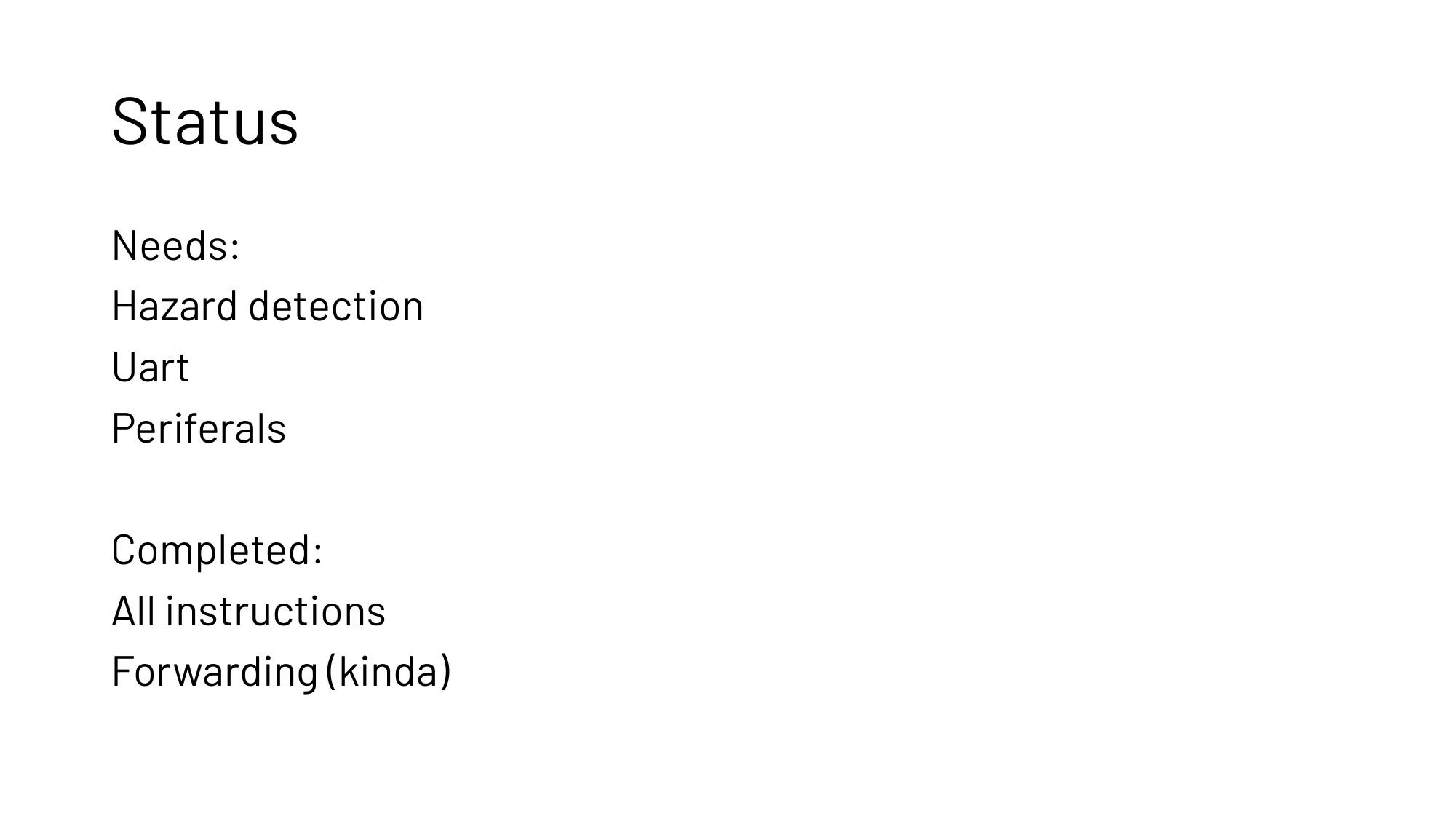

# Status
Needs:
Hazard detection
Uart
Periferals

Completed:
All instructions
Forwarding (kinda)